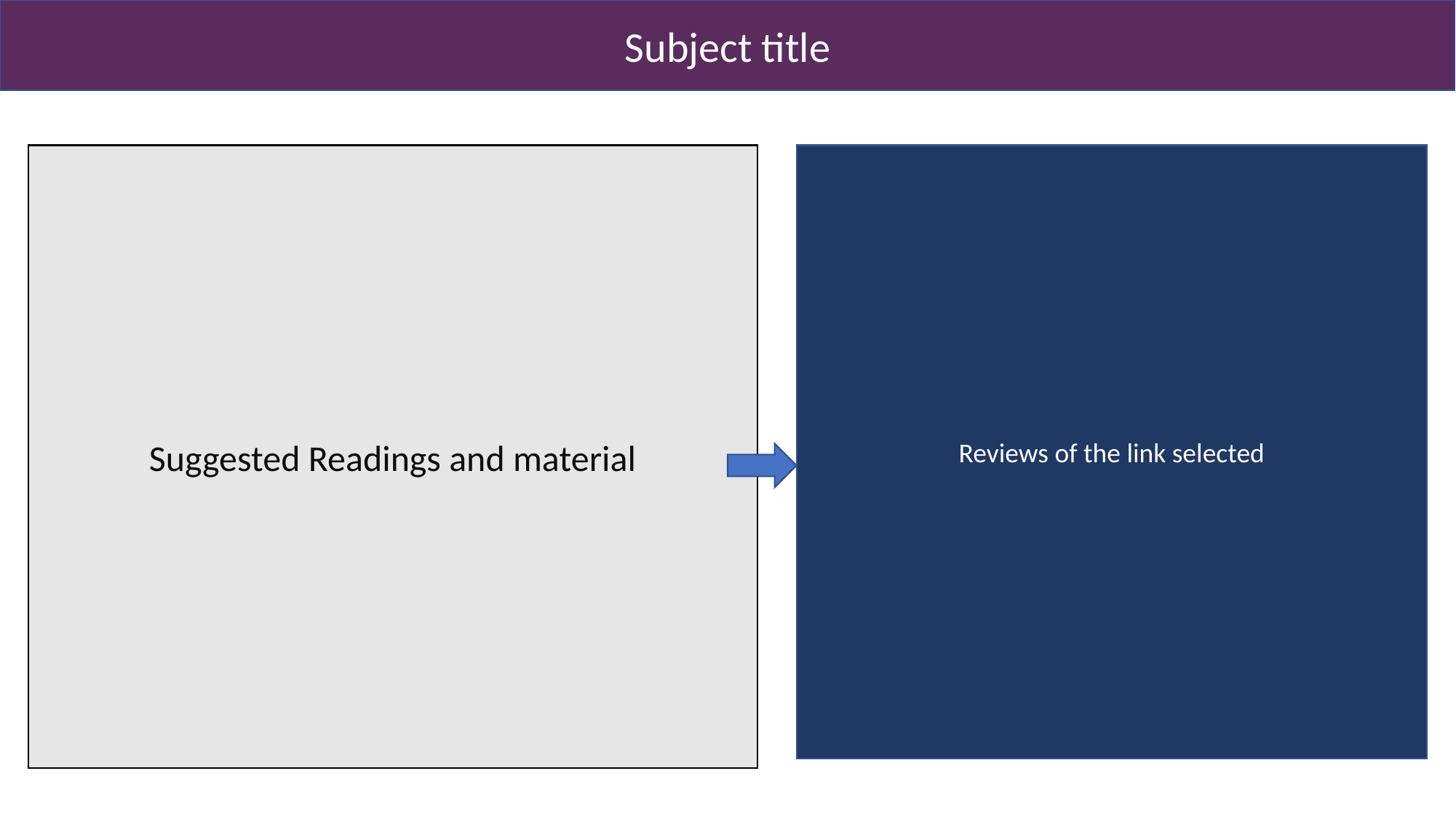

Subject title
Suggested Readings and material
Reviews of the link selected